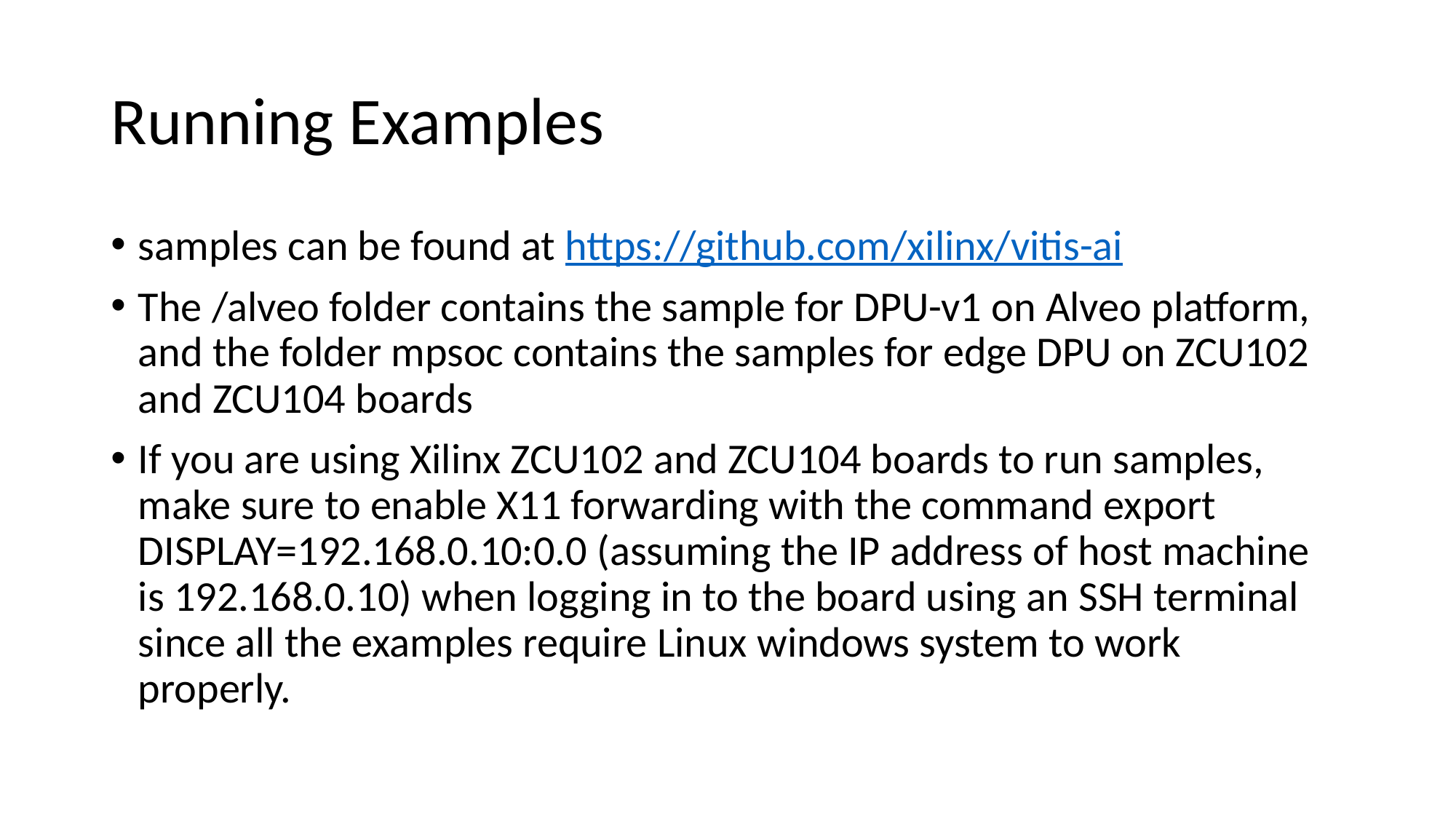

# Running Examples
samples can be found at https://github.com/xilinx/vitis-ai
The /alveo folder contains the sample for DPU-v1 on Alveo platform, and the folder mpsoc contains the samples for edge DPU on ZCU102 and ZCU104 boards
If you are using Xilinx ZCU102 and ZCU104 boards to run samples, make sure to enable X11 forwarding with the command export DISPLAY=192.168.0.10:0.0 (assuming the IP address of host machine is 192.168.0.10) when logging in to the board using an SSH terminal since all the examples require Linux windows system to work properly.